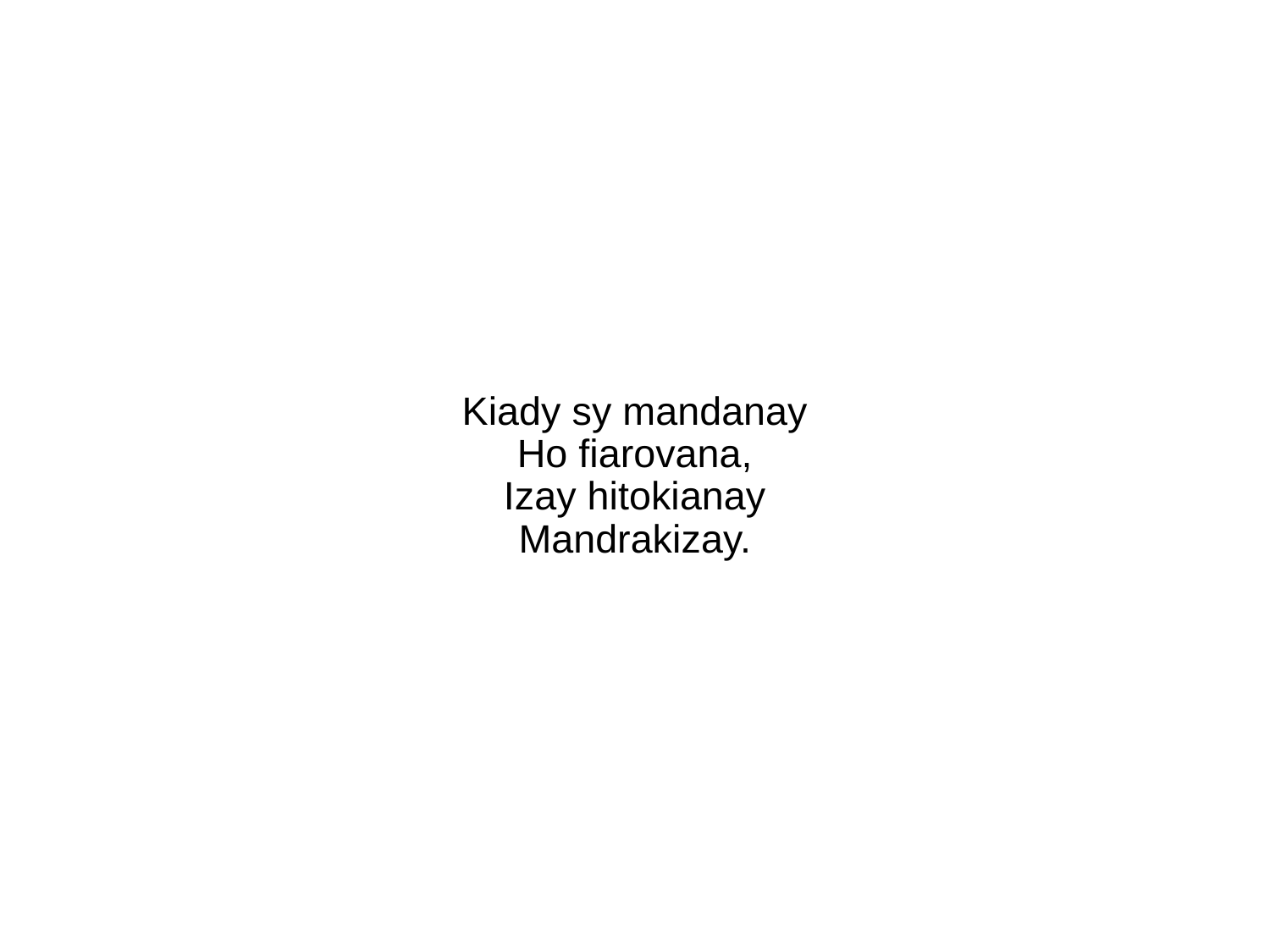

Kiady sy mandanay
Ho fiarovana,
Izay hitokianay
Mandrakizay.